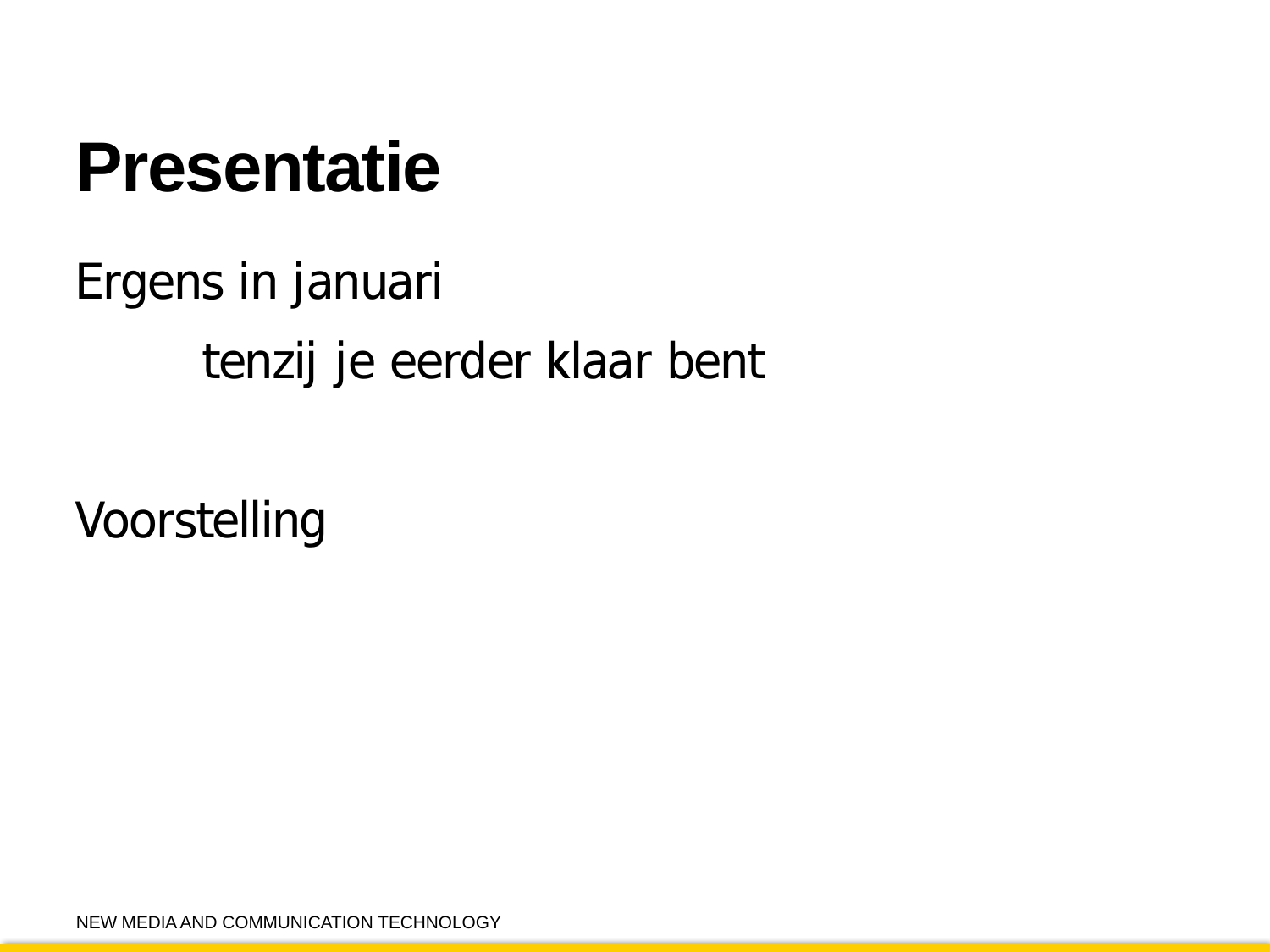

# Presentatie
Ergens in januari
	tenzij je eerder klaar bent

Voorstelling